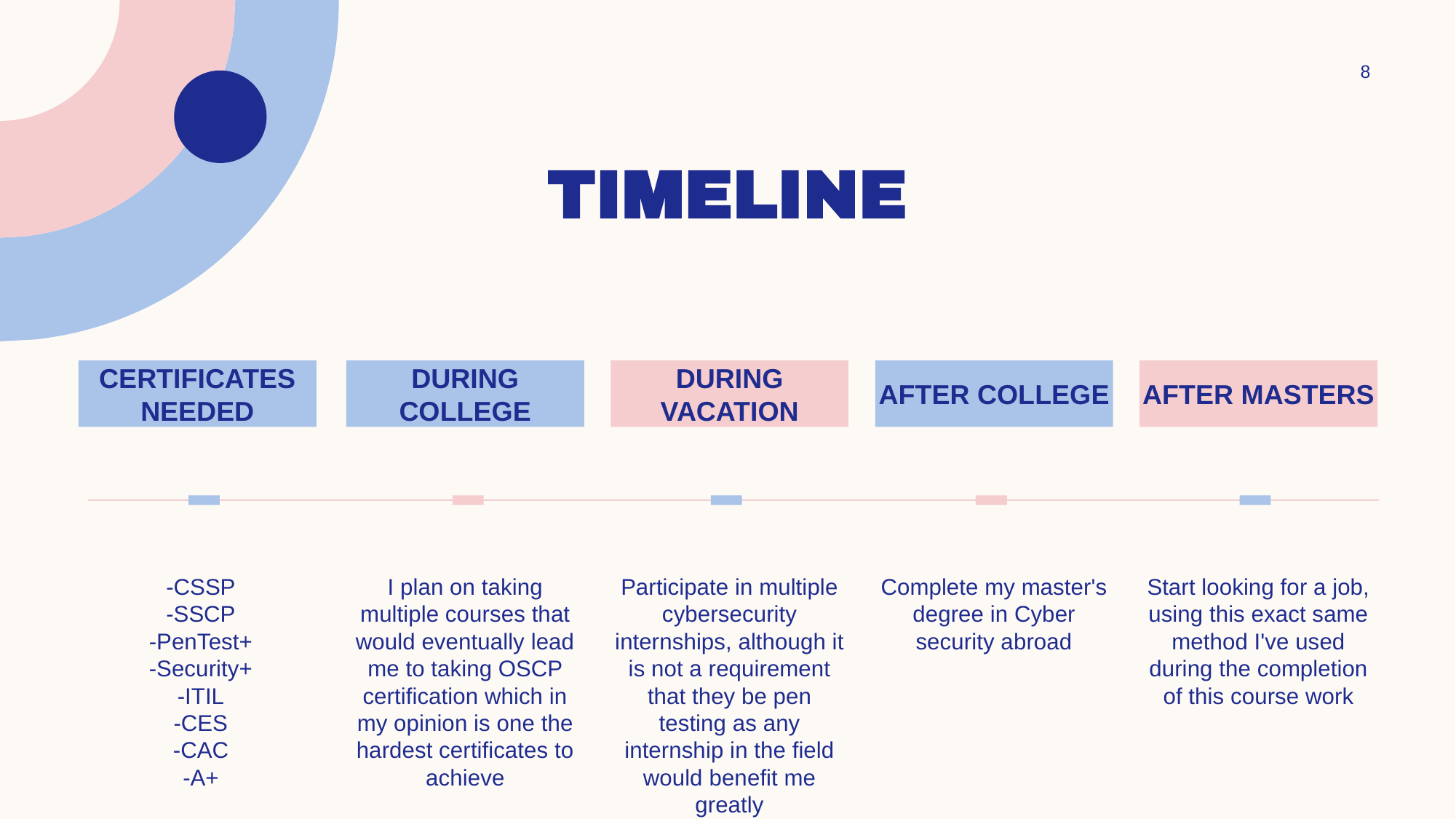

8
# TIMELINE
Certificates needed
DURING COLLEGE
During vacation
After college
After masters

-CSSP
-SSCP
-PenTest+
-Security+
-ITIL
-CES
-CAC
-A+
I plan on taking multiple courses that would eventually lead me to taking OSCP certification which in my opinion is one the hardest certificates to achieve
Participate in multiple cybersecurity internships, although it is not a requirement that they be pen testing as any internship in the field would benefit me greatly
Complete my master's degree in Cyber security abroad
Start looking for a job, using this exact same method I've used during the completion of this course work